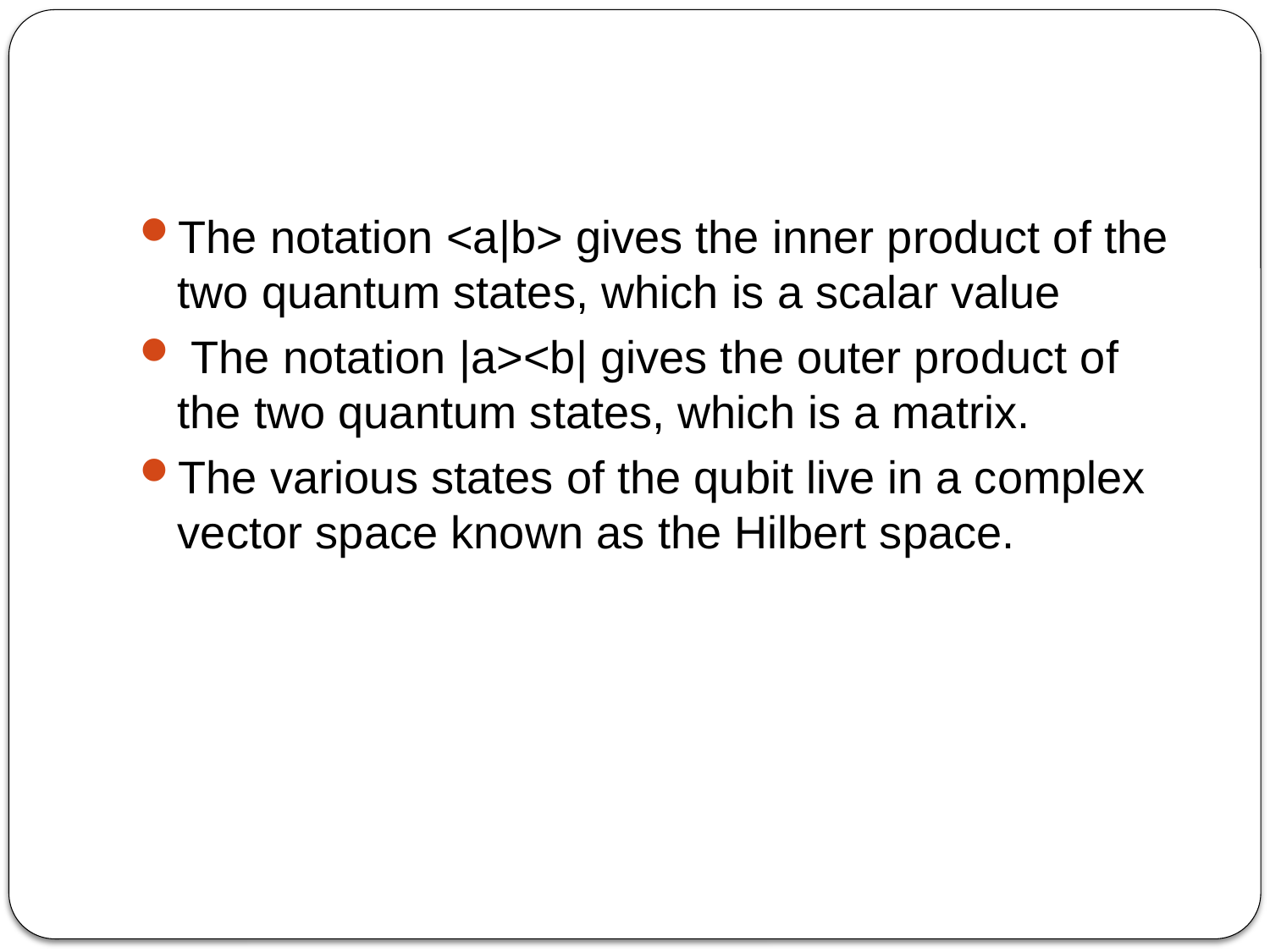

#
The notation <a|b> gives the inner product of the two quantum states, which is a scalar value
 The notation |a><b| gives the outer product of the two quantum states, which is a matrix.
The various states of the qubit live in a complex vector space known as the Hilbert space.